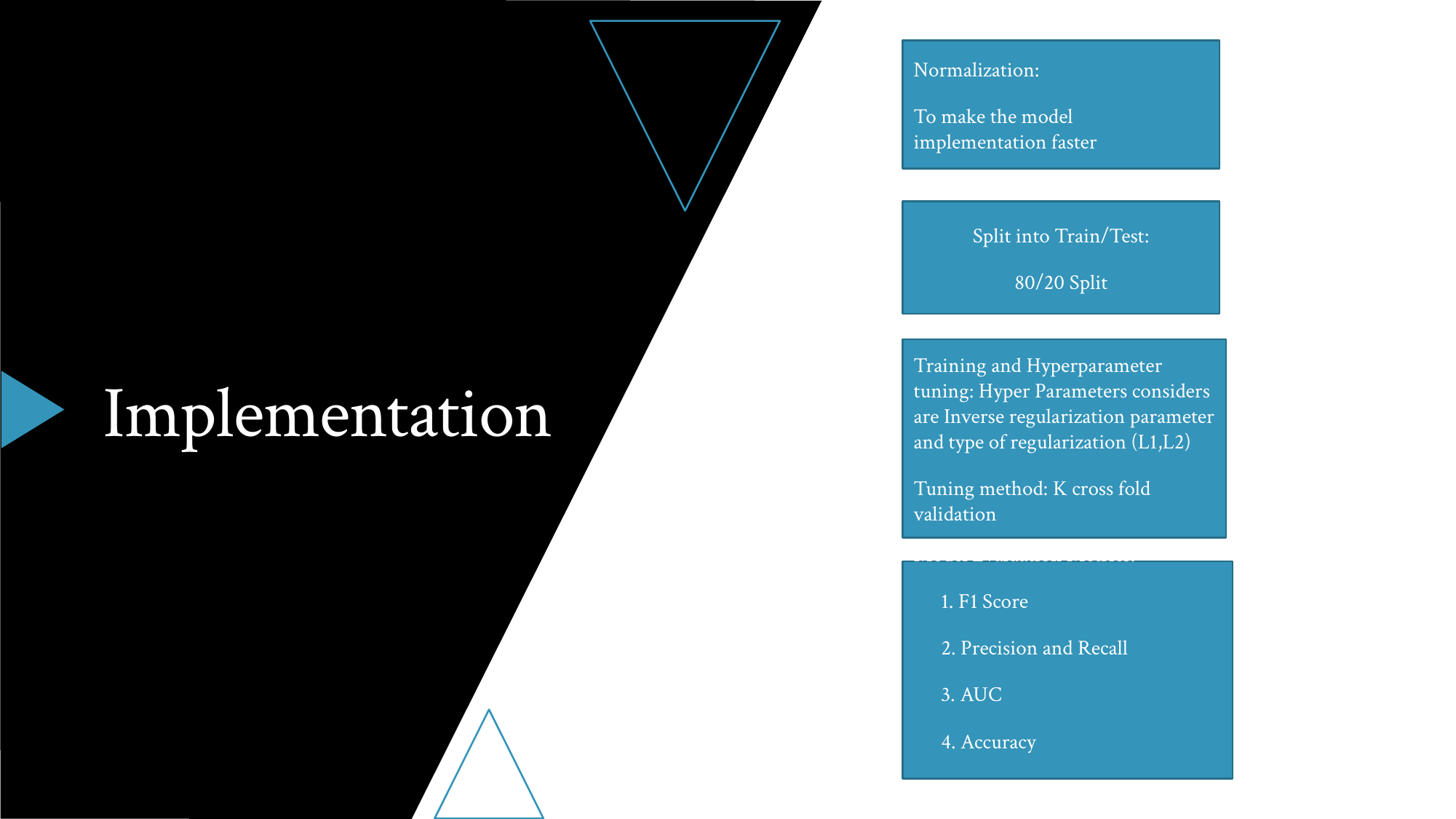

Normalization:
To make the model implementation faster
Split into Train/Test:
80/20 Split
# Implementation
Training and Hyperparameter tuning: Hyper Parameters considers are Inverse regularization parameter and type of regularization (L1,L2)
Tuning method: K cross fold validation
Model Evaluation Metrics:
1. F1 Score
2. Precision and Recall
3. AUC
4. Accuracy